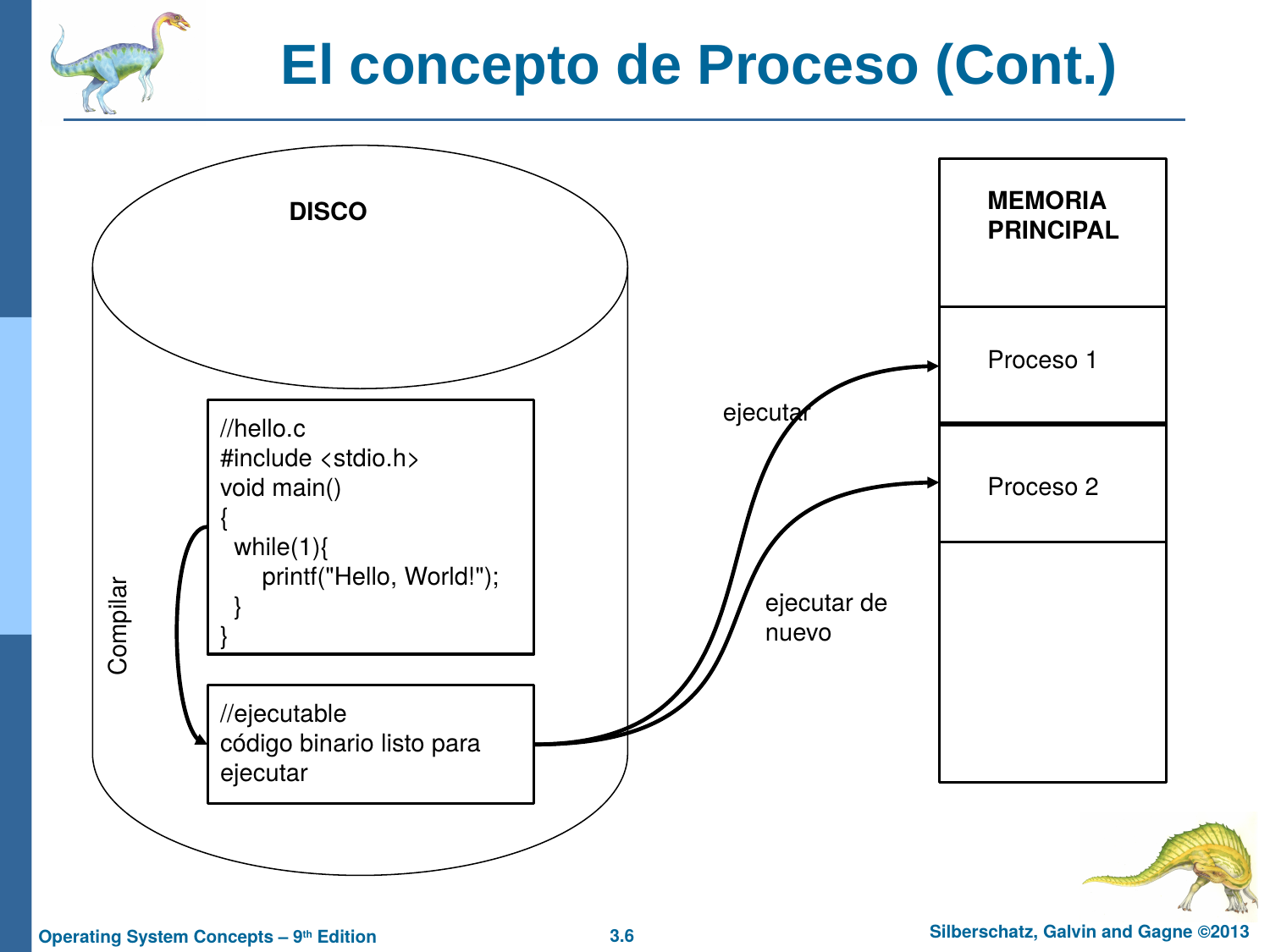

# El concepto de Proceso (Cont.)

MEMORIA PRINCIPAL

DISCO

Proceso 1
ejecutar
//hello.c
#include <stdio.h>
void main()
{
  while(1){
      printf("Hello, World!");
  }
}

Proceso 2
ejecutar de nuevo
Compilar
//ejecutable
código binario listo para ejecutar